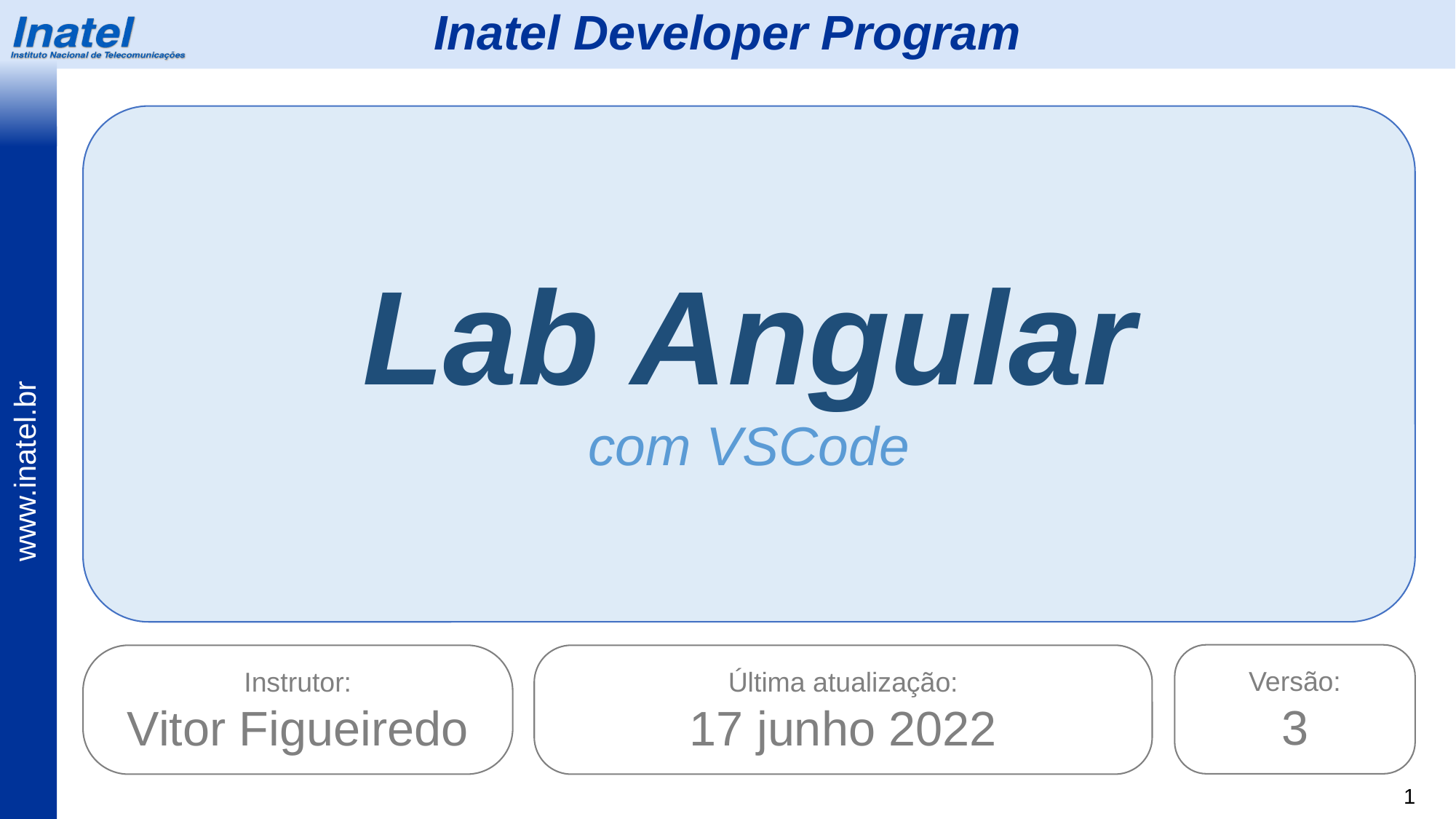

Inatel Developer Program
Lab Angular
com VSCode
Versão:
3
Instrutor:
Vitor Figueiredo
Última atualização:
17 junho 2022